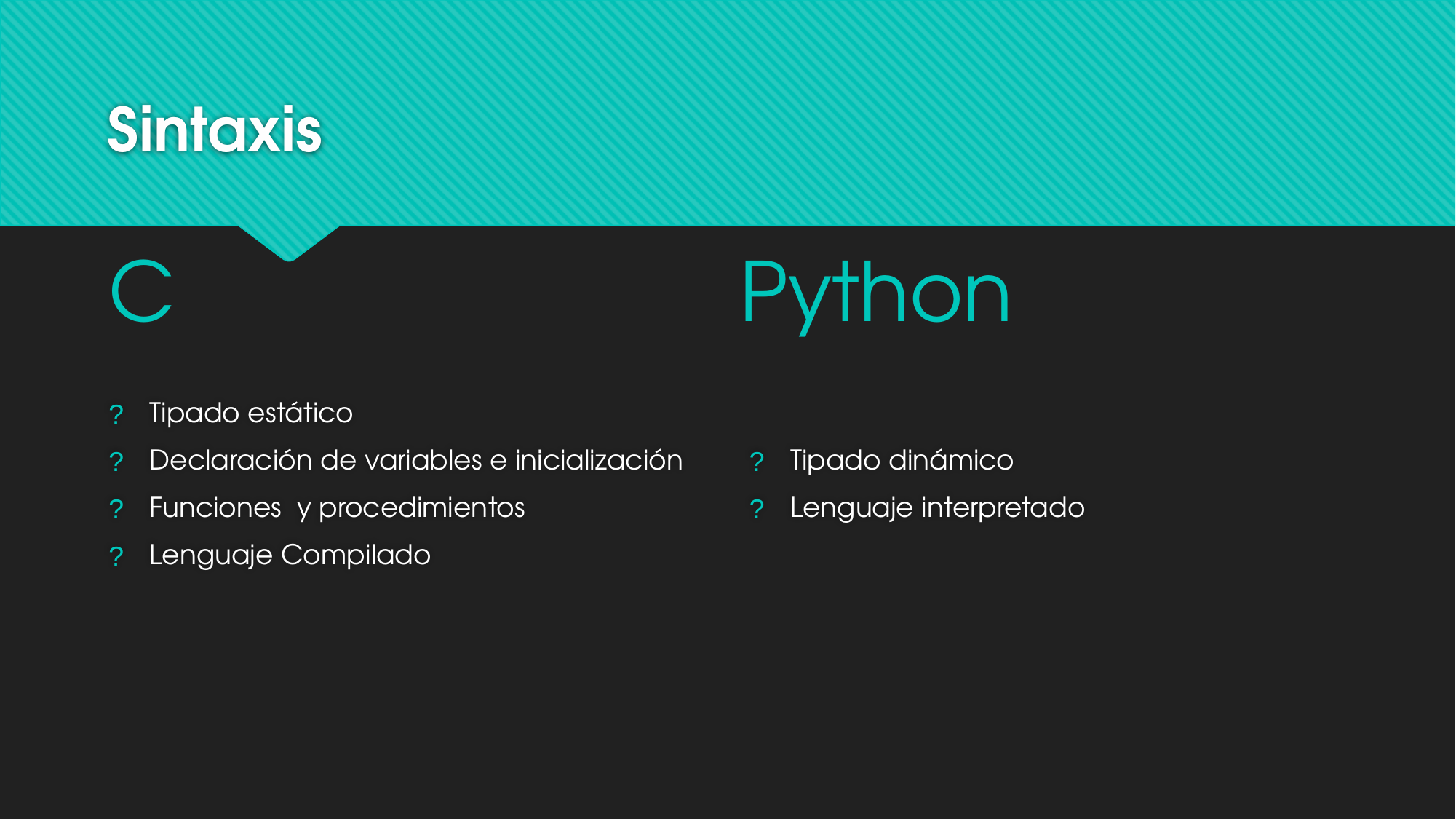

# Sintaxis
C
Python
Tipado estático
Declaración de variables e inicialización
Funciones  y procedimientos
Lenguaje Compilado
Tipado dinámico
Lenguaje interpretado